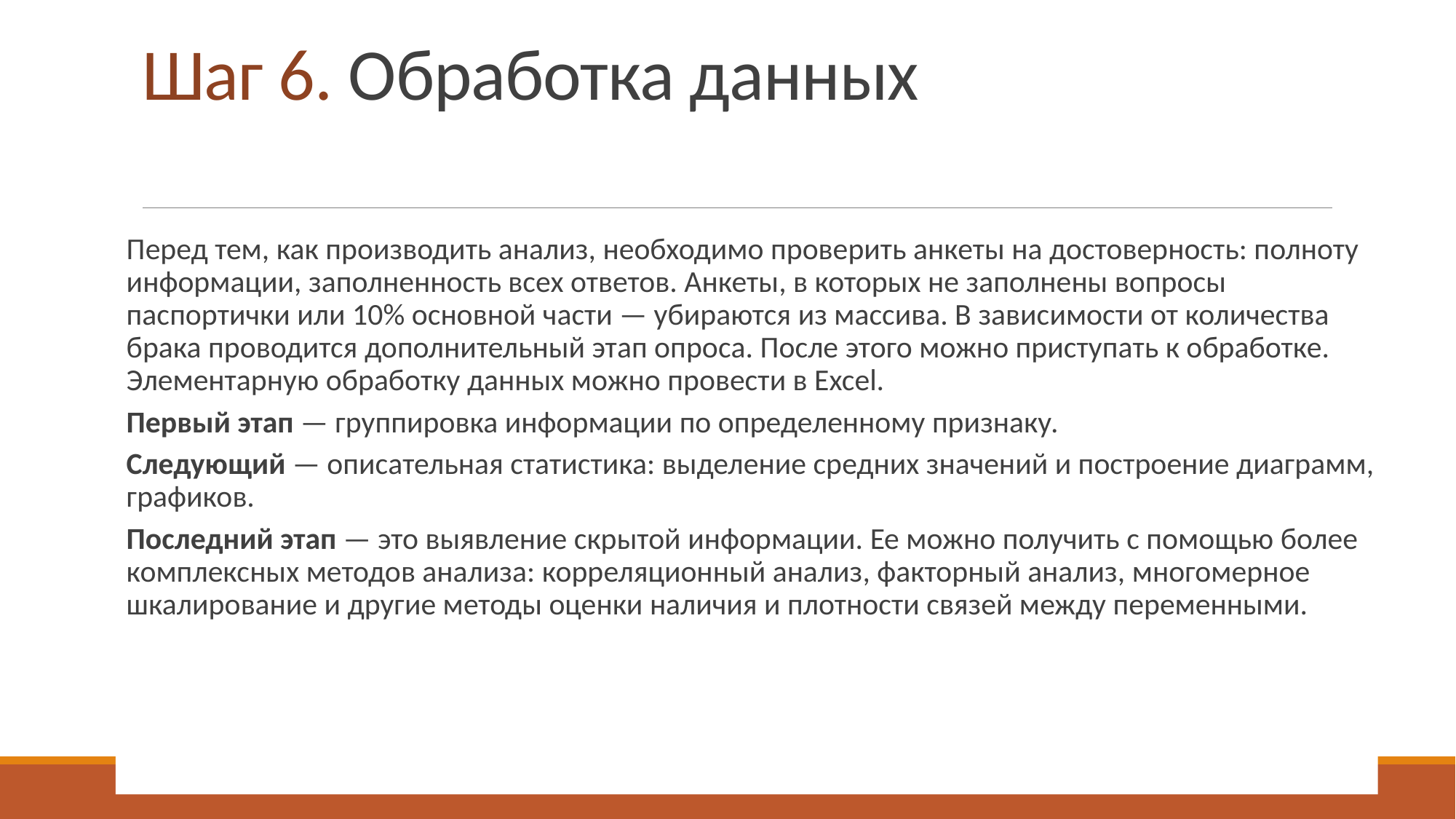

# Шаг 6. Обработка данных
Перед тем, как производить анализ, необходимо проверить анкеты на достоверность: полноту информации, заполненность всех ответов. Анкеты, в которых не заполнены вопросы паспортички или 10% основной части — убираются из массива. В зависимости от количества брака проводится дополнительный этап опроса. После этого можно приступать к обработке. Элементарную обработку данных можно провести в Excel.
Первый этап — группировка информации по определенному признаку.
Следующий — описательная статистика: выделение средних значений и построение диаграмм, графиков.
Последний этап — это выявление скрытой информации. Ее можно получить с помощью более комплексных методов анализа: корреляционный анализ, факторный анализ, многомерное шкалирование и другие методы оценки наличия и плотности связей между переменными.